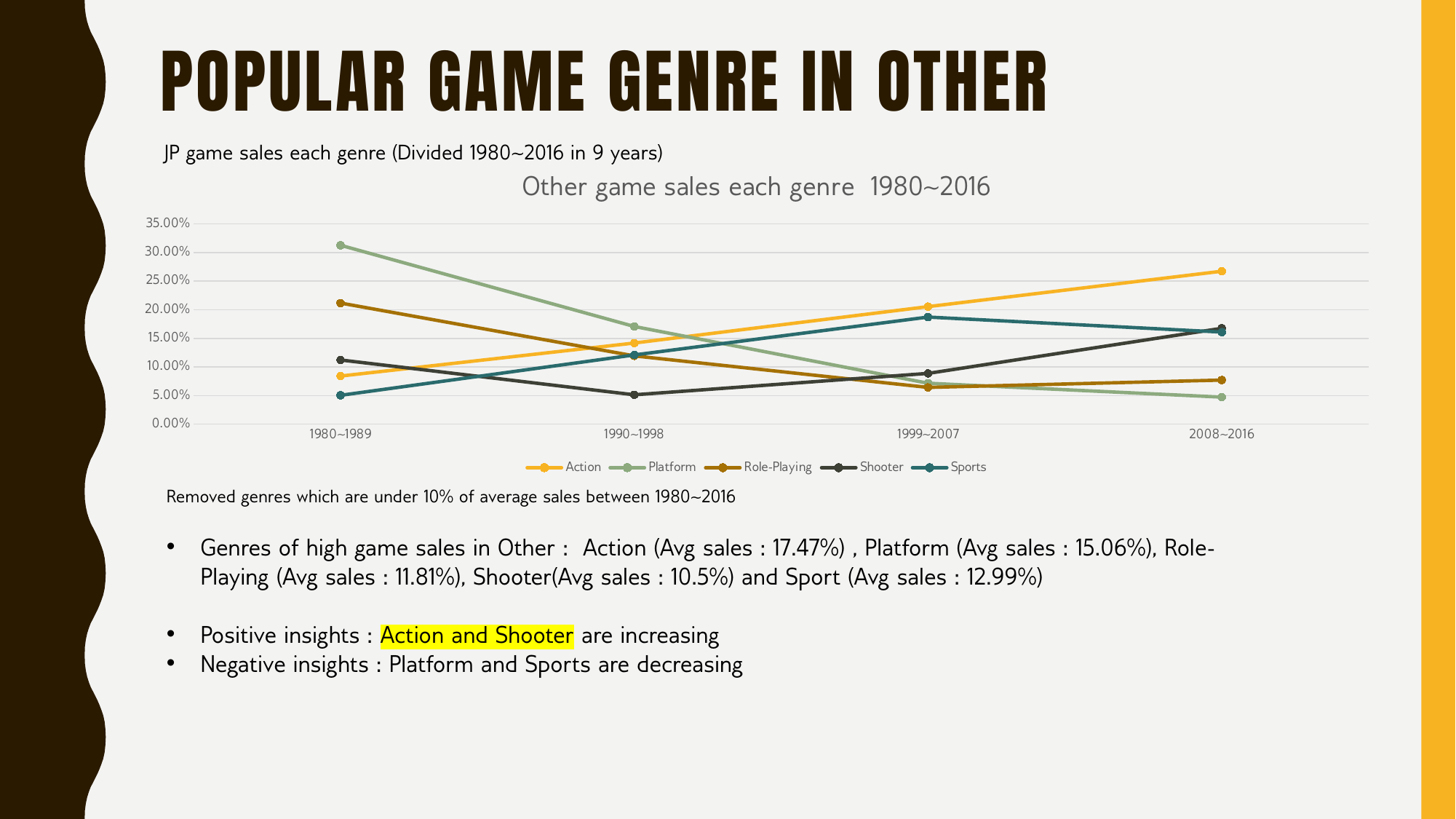

# popular game genre in Other
JP game sales each genre (Divided 1980~2016 in 9 years)

### Chart: Other game sales each genre  1980~2016

| Category | Action | Platform | Role-Playing | Shooter | Sports |
|---|---|---|---|---|---|
| 1980~1989 | 0.08415147265077139 | 0.3127629733520337 | 0.211781206171108 | 0.11220196353436186 | 0.05049088359046283 |
| 1990~1998 | 0.1418249933101418 | 0.1707251806261707 | 0.11934707 | 0.05137811078405137 | 0.121 |
| 1999~2007 | 0.20556223501866744 | 0.07160032905144596 | 0.06429159020439161 | 0.08874897171423153 | 0.18717964943365162 |
| 2008~2016 | 0.26736921517316165 | 0.04726878374236744 | 0.0770917320885494 | 0.16757432161633304 | 0.16094961925643017 |
Removed genres which are under 10% of average sales between 1980~2016

Genres of high game sales in Other :  Action (Avg sales : 17.47%) , Platform (Avg sales : 15.06%), Role-Playing (Avg sales : 11.81%), Shooter(Avg sales : 10.5%) and Sport (Avg sales : 12.99%)

Positive insights : Action and Shooter are increasing
Negative insights : Platform and Sports are decreasing